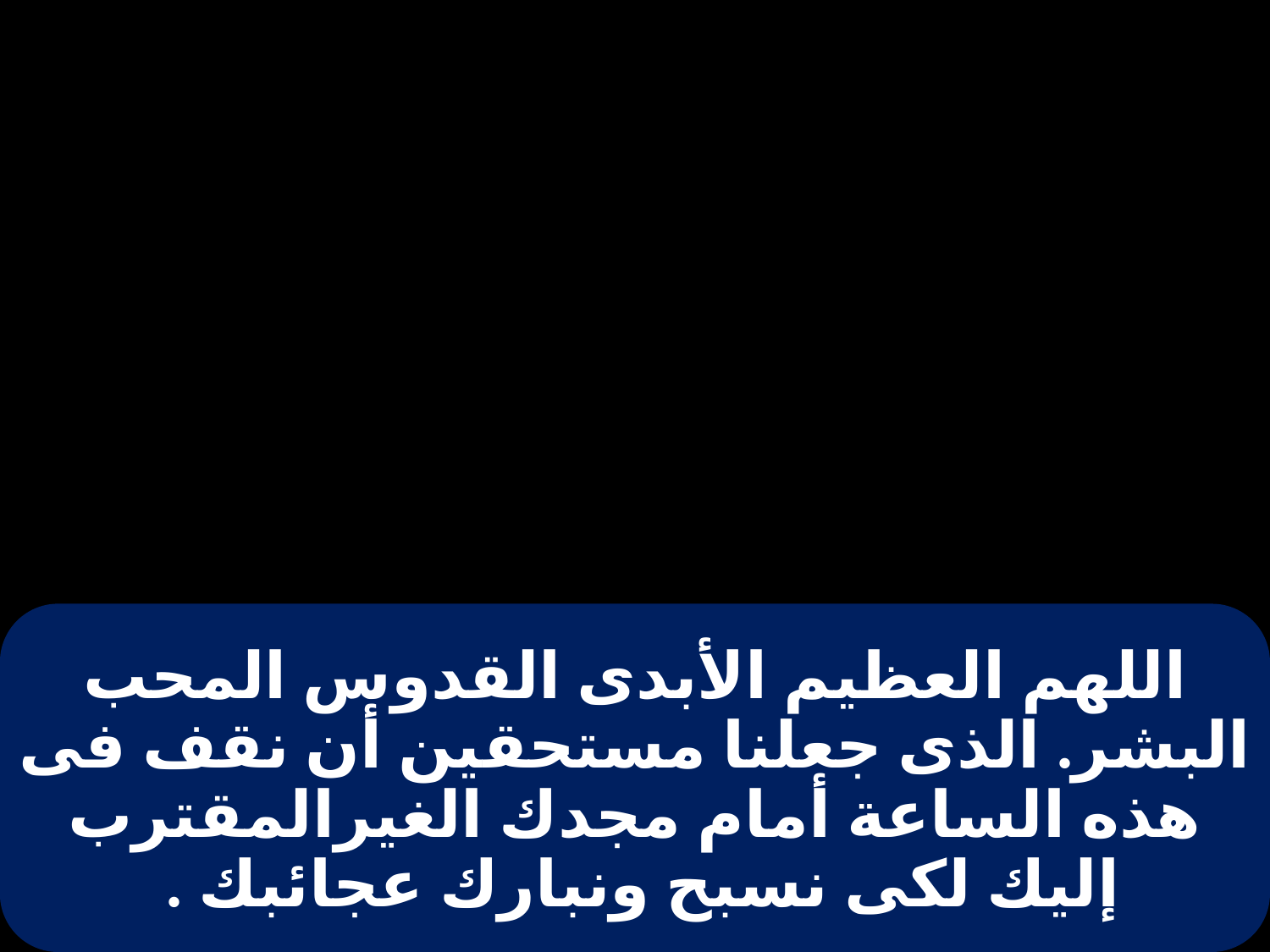

# اللهم العظيم الأبدى القدوس المحب البشر. الذى جعلنا مستحقين أن نقف فى هذه الساعة أمام مجدك الغيرالمقترب إليك لكى نسبح ونبارك عجائبك .